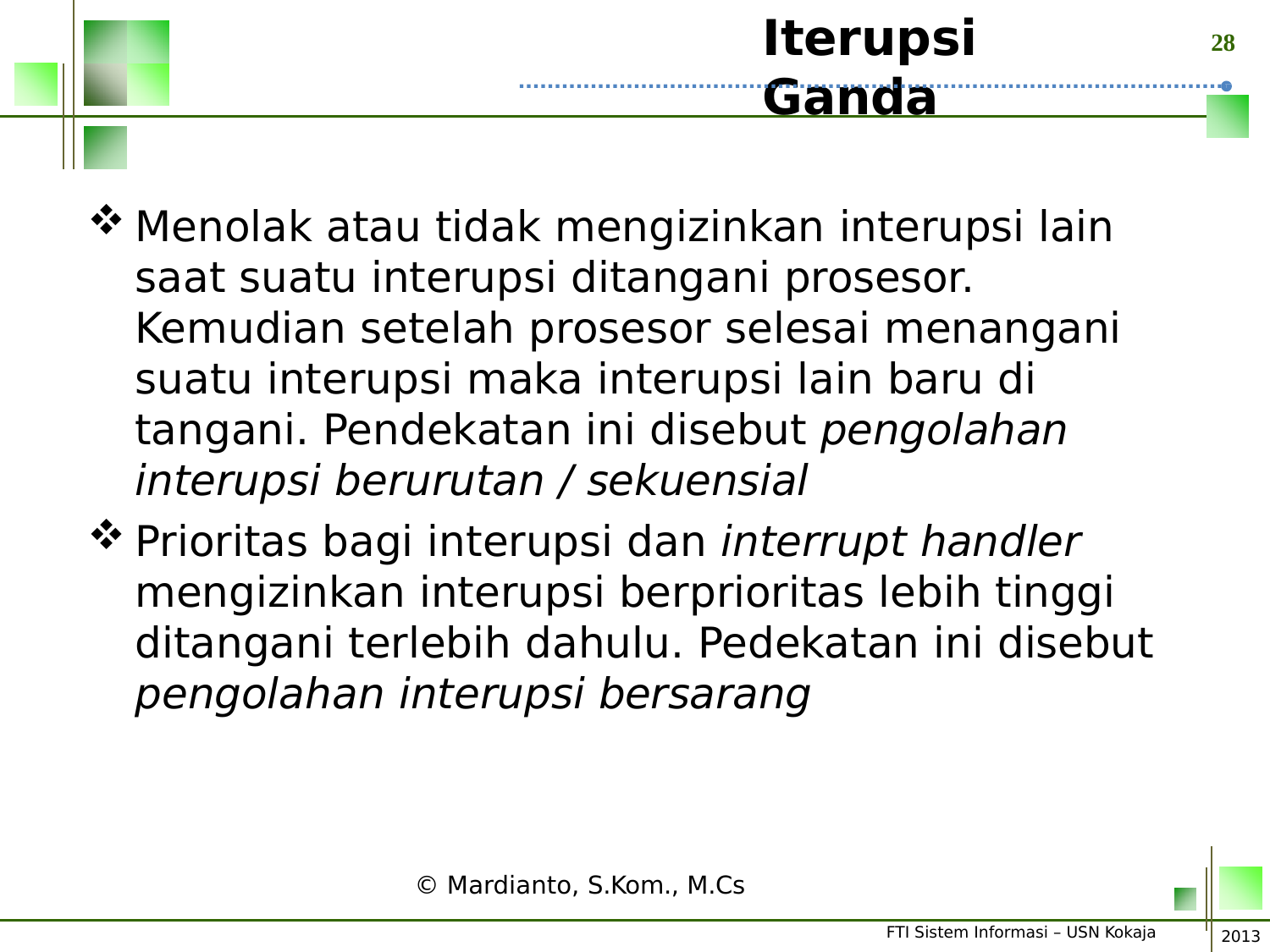

# Iterupsi	Ganda
28

Menolak atau tidak mengizinkan interupsi lain saat suatu interupsi ditangani prosesor. Kemudian setelah prosesor selesai menangani suatu interupsi maka interupsi lain baru di tangani. Pendekatan ini disebut pengolahan interupsi berurutan / sekuensial
Prioritas bagi interupsi dan interrupt handler mengizinkan interupsi berprioritas lebih tinggi ditangani terlebih dahulu. Pedekatan ini disebut pengolahan interupsi bersarang
© Mardianto, S.Kom., M.Cs
FTI Sistem Informasi – USN Kokaja
2013